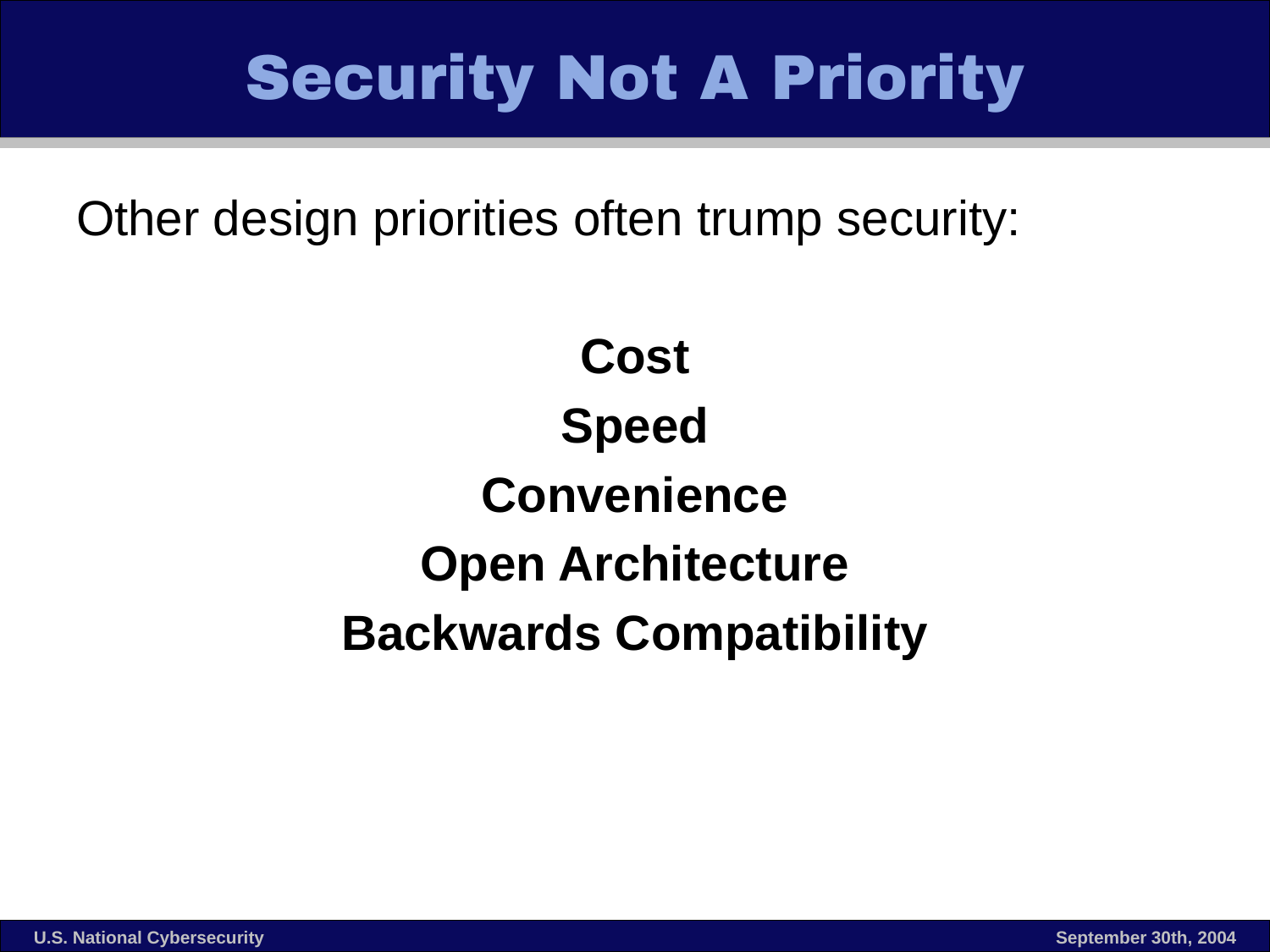

# Security Not A Priority
Other design priorities often trump security:

Cost
Speed
Convenience
Open Architecture
Backwards Compatibility
U.S. National Cybersecurity